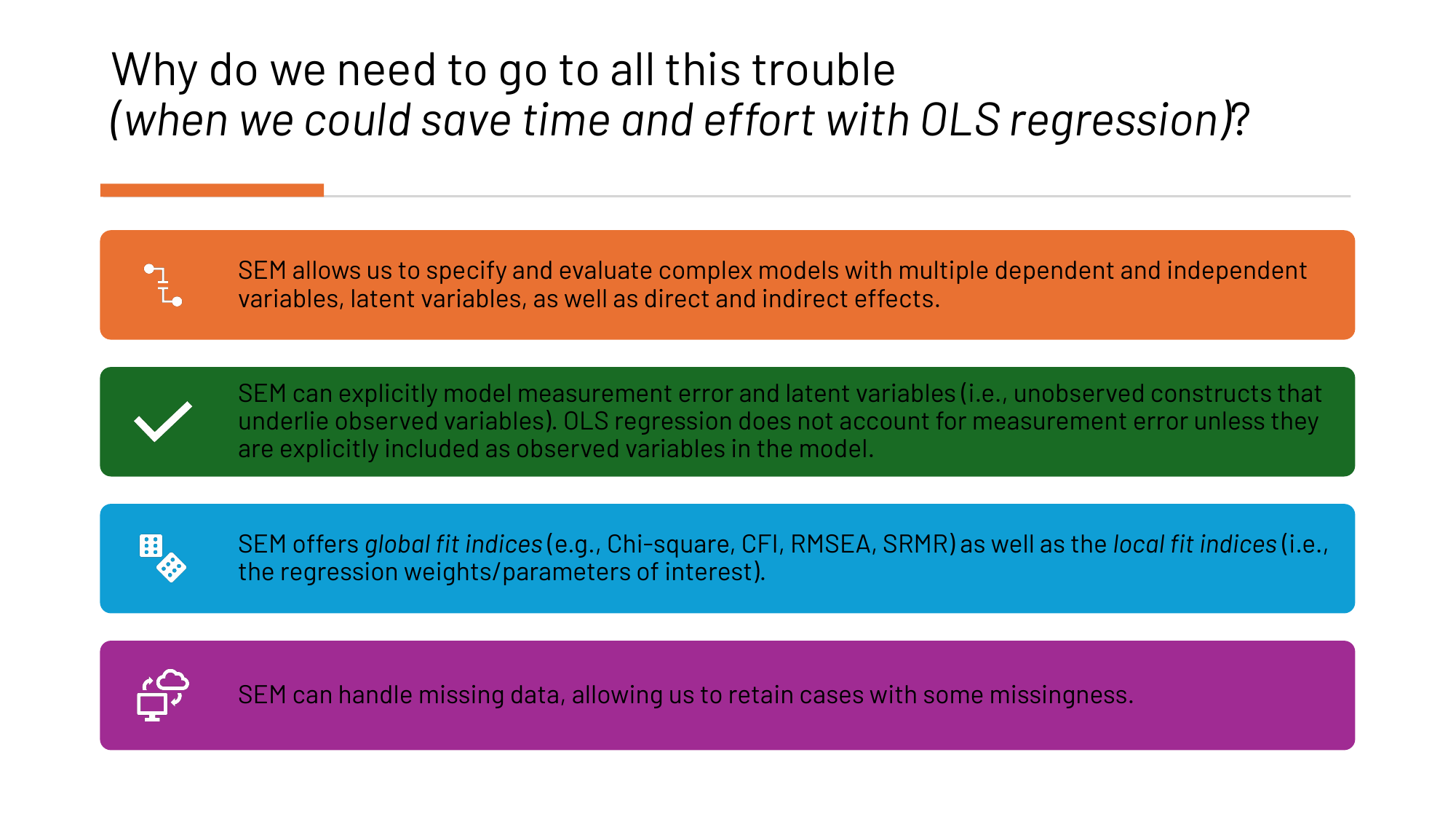

# Why do we need to go to all this trouble (when we could save time and effort with OLS regression)?

SEM allows us to specify and evaluate complex models with multiple dependent and independent variables, latent variables, as well as direct and indirect effects.
SEM can explicitly model measurement error and latent variables (i.e., unobserved constructs that underlie observed variables). OLS regression does not account for measurement error unless they are explicitly included as observed variables in the model.
SEM offers global fit indices (e.g., Chi-square, CFI, RMSEA, SRMR) as well as the local fit indices (i.e., the regression weights/parameters of interest).
SEM can handle missing data, allowing us to retain cases with some missingness.